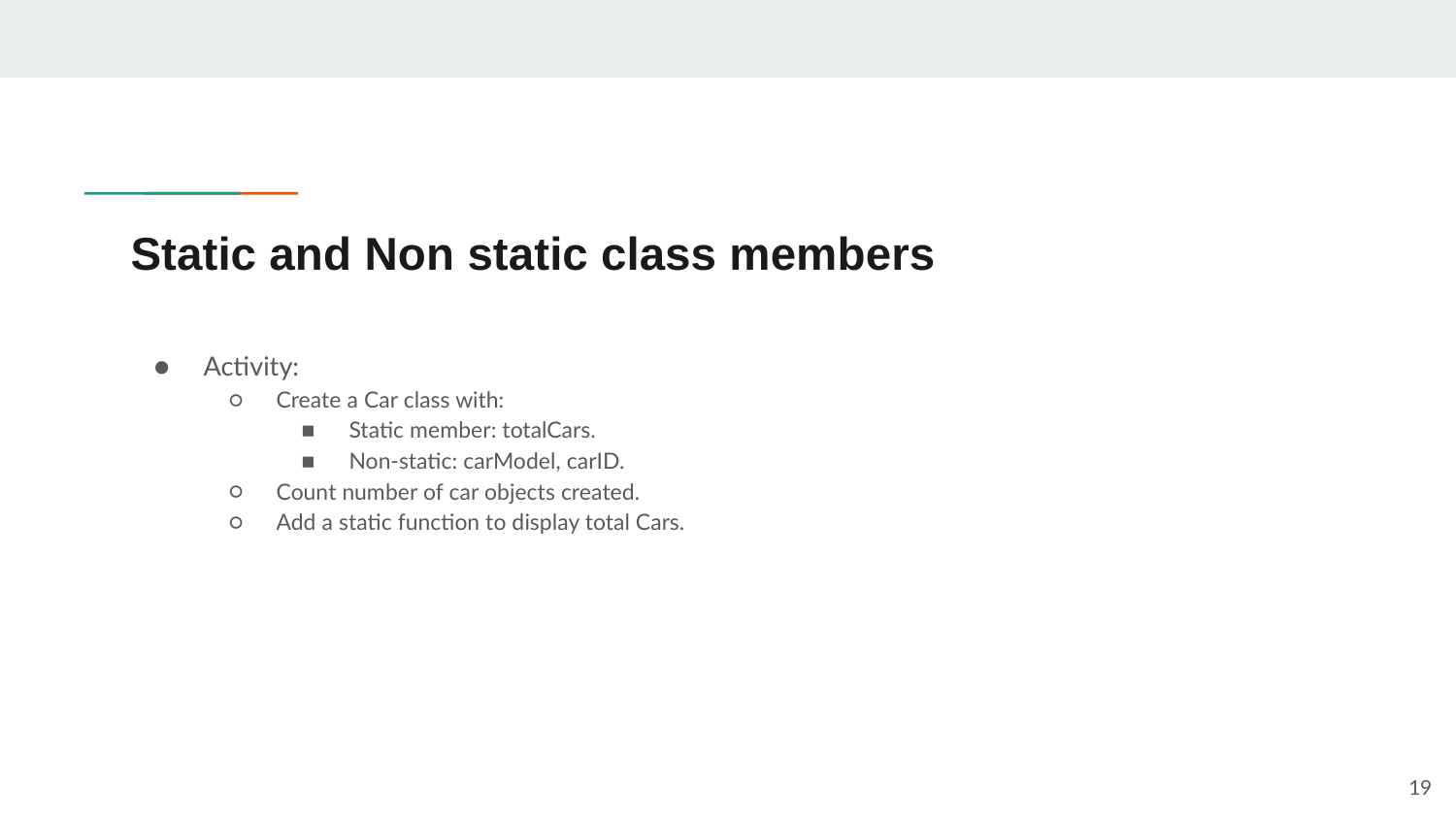

# Static and Non static class members

Activity:
Create a Car class with:
Static member: totalCars.
Non-static: carModel, carID.
Count number of car objects created.
Add a static function to display total Cars.
19